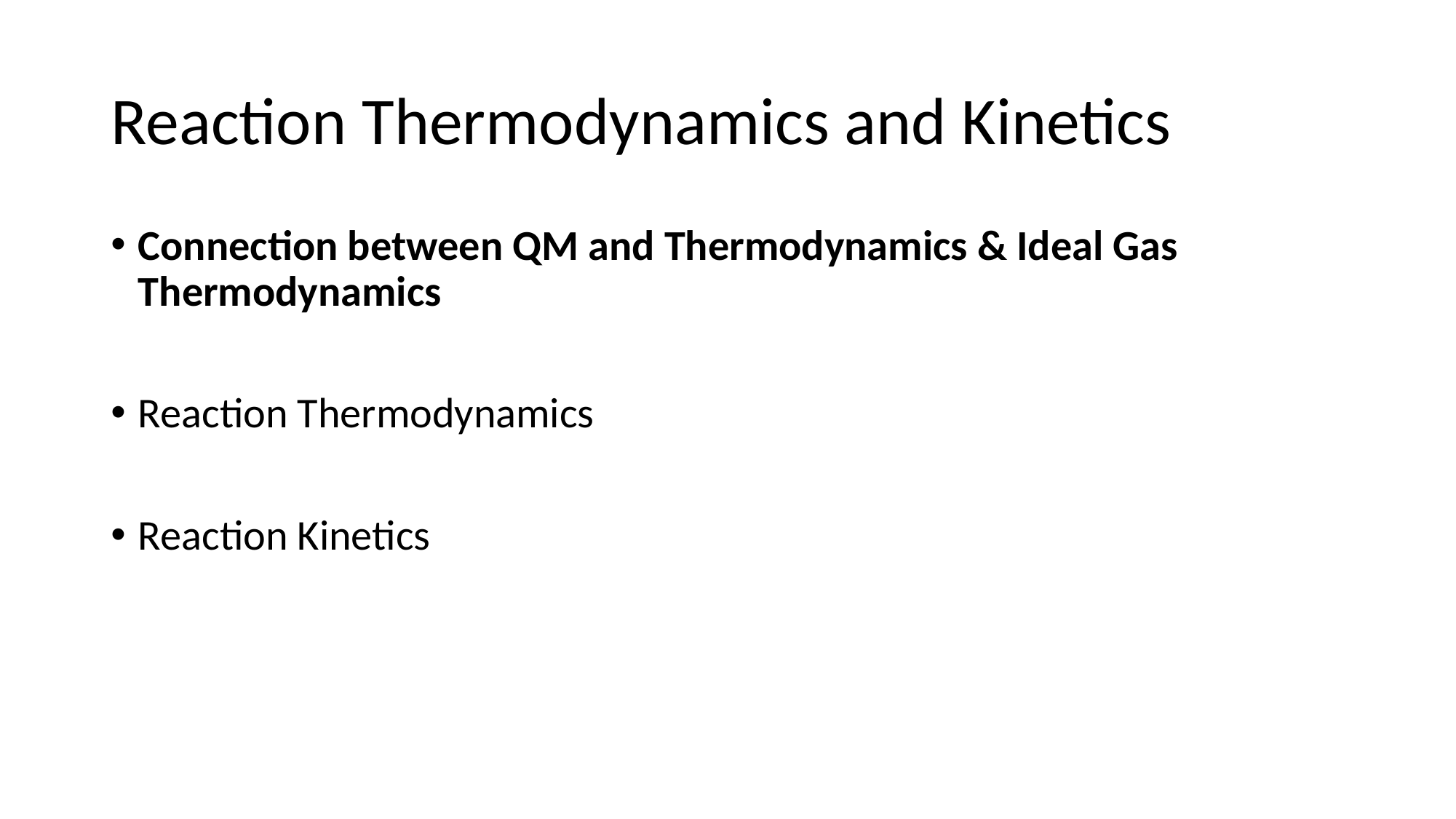

# Reaction Thermodynamics and Kinetics
Connection between QM and Thermodynamics & Ideal Gas Thermodynamics

Reaction Thermodynamics

Reaction Kinetics